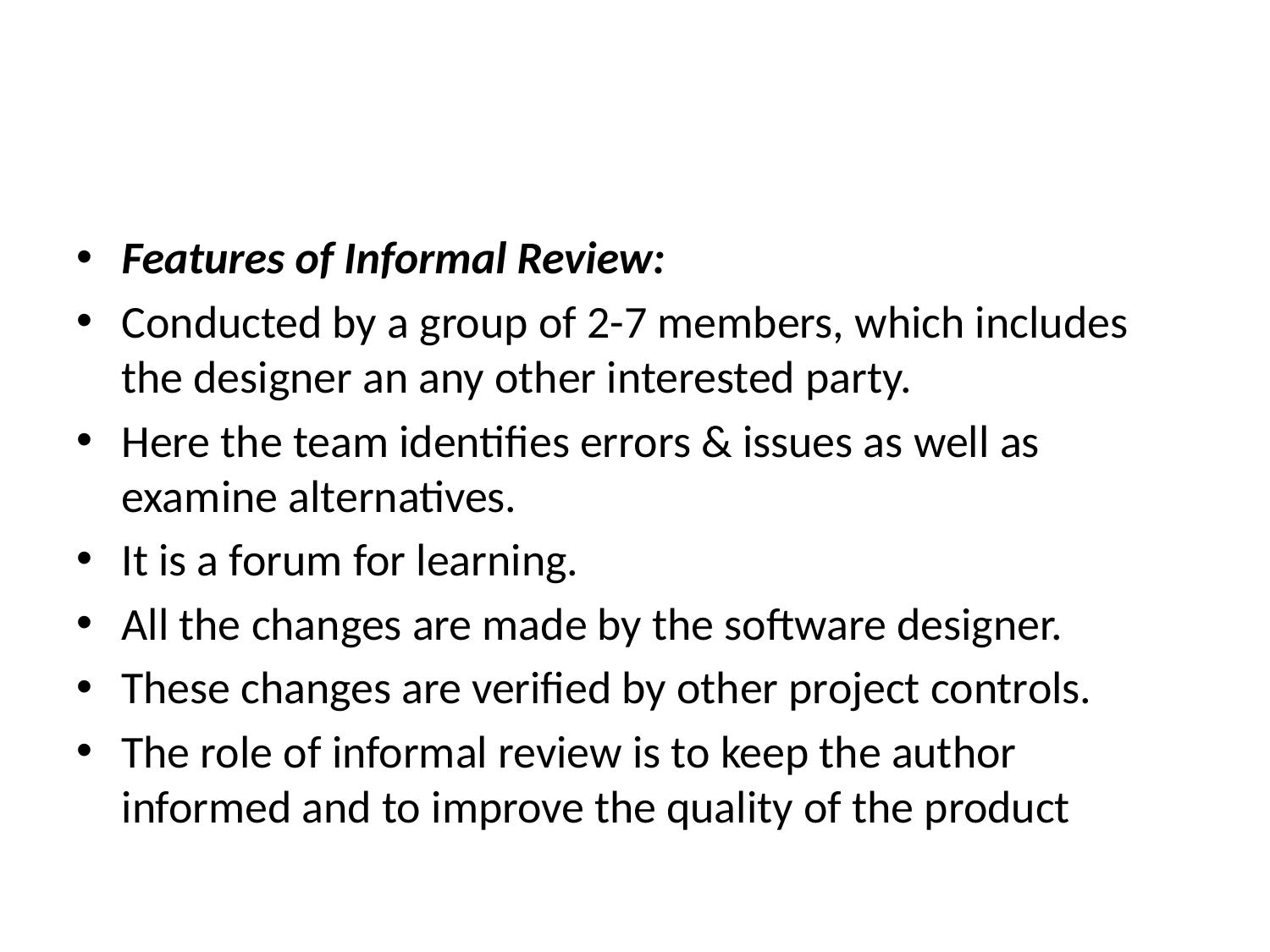

#
Features of Informal Review:
Conducted by a group of 2-7 members, which includes the designer an any other interested party.
Here the team identifies errors & issues as well as examine alternatives.
It is a forum for learning.
All the changes are made by the software designer.
These changes are verified by other project controls.
The role of informal review is to keep the author informed and to improve the quality of the product